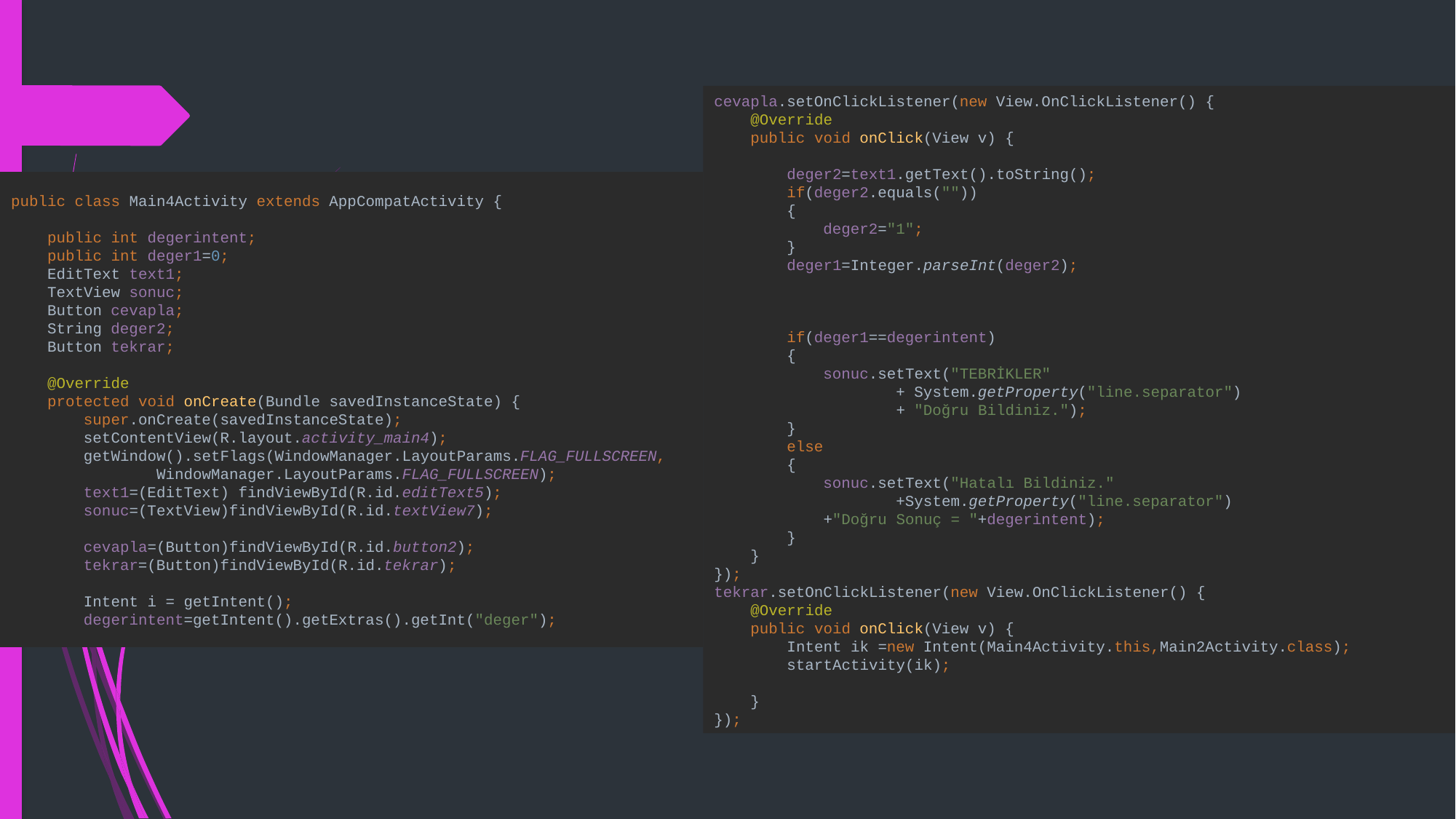

public class Main4Activity extends AppCompatActivity {
    public int degerintent;
    public int deger1=0;
    EditText text1;
    TextView sonuc;
    Button cevapla;
    String deger2;
    Button tekrar;
    @Override
    protected void onCreate(Bundle savedInstanceState) {
        super.onCreate(savedInstanceState);
        setContentView(R.layout.activity_main4);
        getWindow().setFlags(WindowManager.LayoutParams.FLAG_FULLSCREEN,
                WindowManager.LayoutParams.FLAG_FULLSCREEN);
        text1=(EditText) findViewById(R.id.editText5);
        sonuc=(TextView)findViewById(R.id.textView7);
        cevapla=(Button)findViewById(R.id.button2);
        tekrar=(Button)findViewById(R.id.tekrar);
        Intent i = getIntent();
        degerintent=getIntent().getExtras().getInt("deger");
cevapla.setOnClickListener(new View.OnClickListener() {
    @Override
    public void onClick(View v) {
        deger2=text1.getText().toString();
        if(deger2.equals(""))
        {
            deger2="1";
        }
        deger1=Integer.parseInt(deger2);
        if(deger1==degerintent)
        {
            sonuc.setText("TEBRİKLER"
                    + System.getProperty("line.separator")
                    + "Doğru Bildiniz.");
        }
        else
        {
            sonuc.setText("Hatalı Bildiniz."
                    +System.getProperty("line.separator")
            +"Doğru Sonuç = "+degerintent);
        }
    }
});
tekrar.setOnClickListener(new View.OnClickListener() {
    @Override
    public void onClick(View v) {
        Intent ik =new Intent(Main4Activity.this,Main2Activity.class);
        startActivity(ik);
    }
});